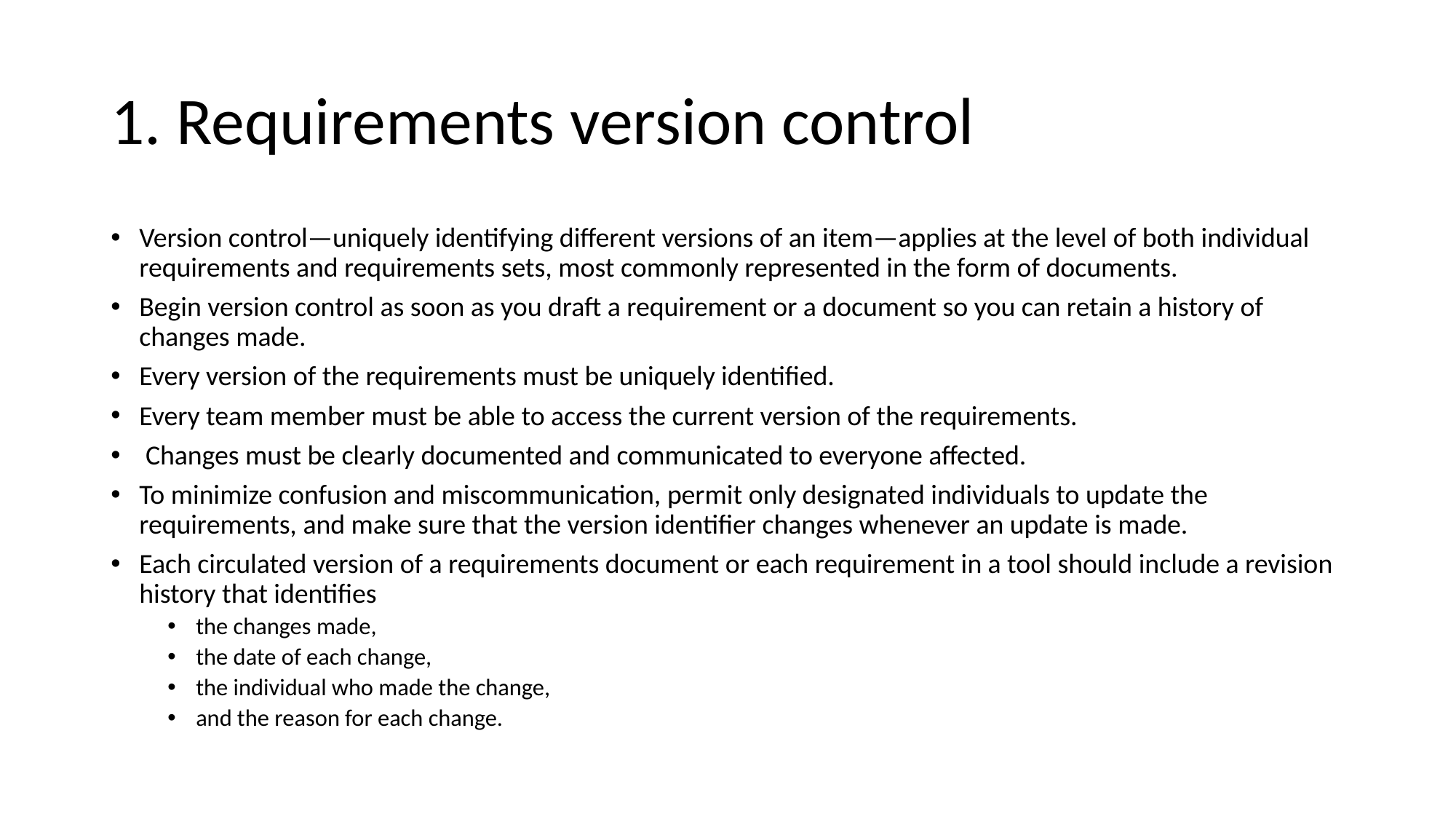

# 1. Requirements version control
Version control—uniquely identifying different versions of an item—applies at the level of both individual requirements and requirements sets, most commonly represented in the form of documents.
Begin version control as soon as you draft a requirement or a document so you can retain a history of changes made.
Every version of the requirements must be uniquely identified.
Every team member must be able to access the current version of the requirements.
 Changes must be clearly documented and communicated to everyone affected.
To minimize confusion and miscommunication, permit only designated individuals to update the requirements, and make sure that the version identifier changes whenever an update is made.
Each circulated version of a requirements document or each requirement in a tool should include a revision history that identifies
the changes made,
the date of each change,
the individual who made the change,
and the reason for each change.